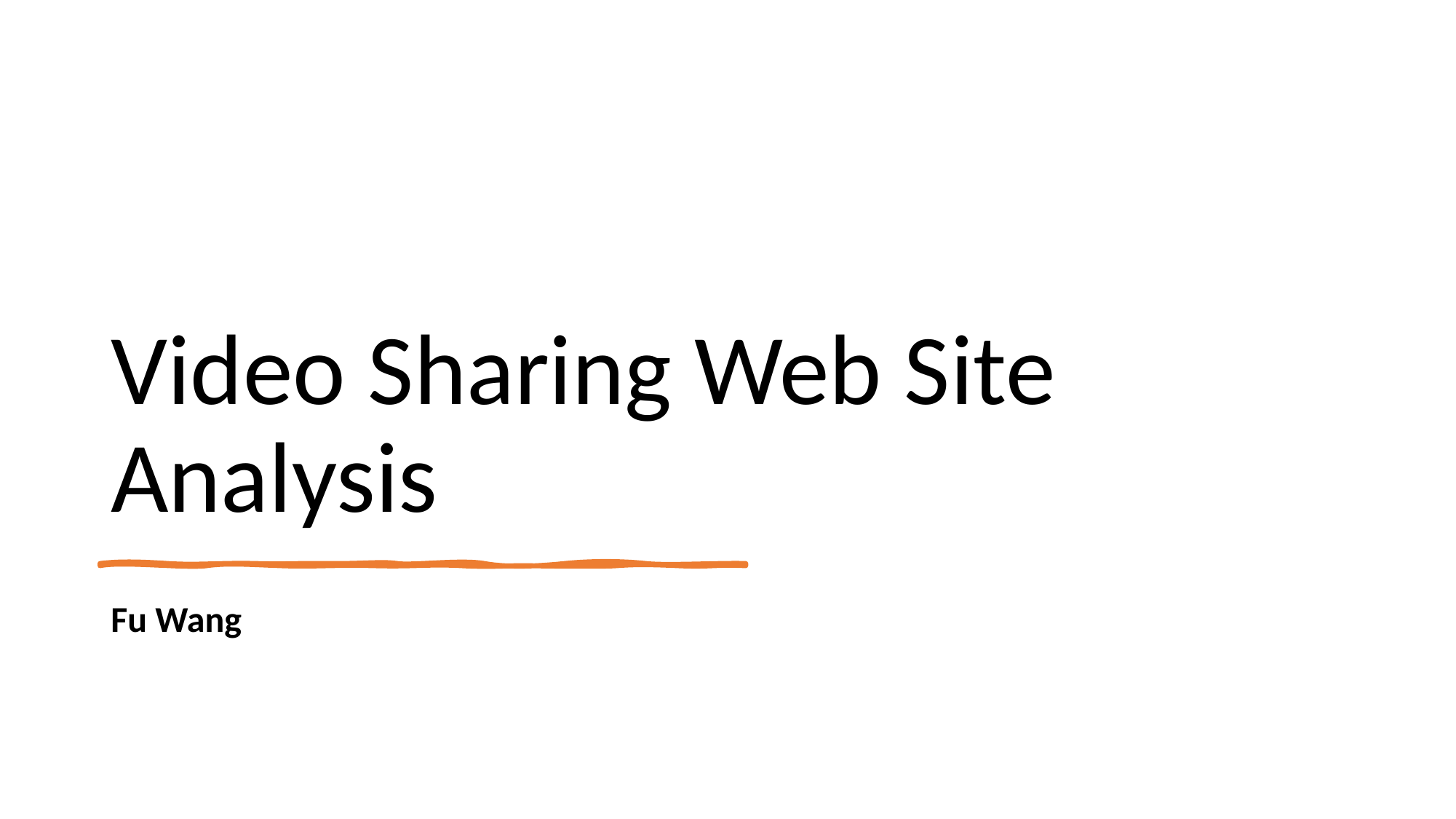

# Video Sharing Web Site Analysis

Fu Wang